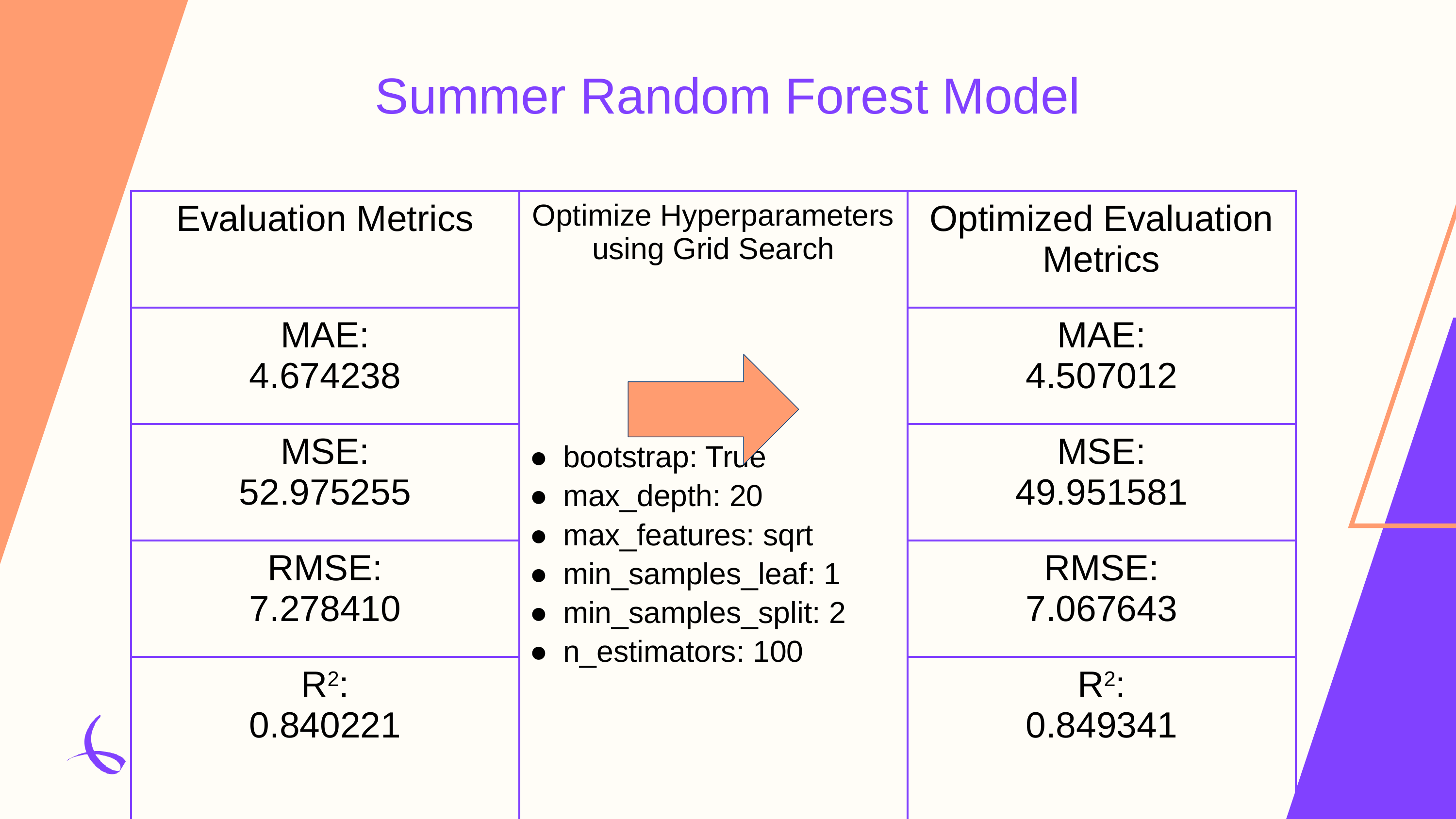

Summer Random Forest Model
| Evaluation Metrics | Optimize Hyperparameters using Grid Search bootstrap: True max\_depth: 20 max\_features: sqrt min\_samples\_leaf: 1 min\_samples\_split: 2 n\_estimators: 100 | Optimized Evaluation Metrics |
| --- | --- | --- |
| MAE: 4.674238 |  | MAE: 4.507012 |
| MSE: 52.975255 |  | MSE: 49.951581 |
| RMSE: 7.278410 |  | RMSE: 7.067643 |
| R2: 0.840221 |  | R2: 0.849341 |